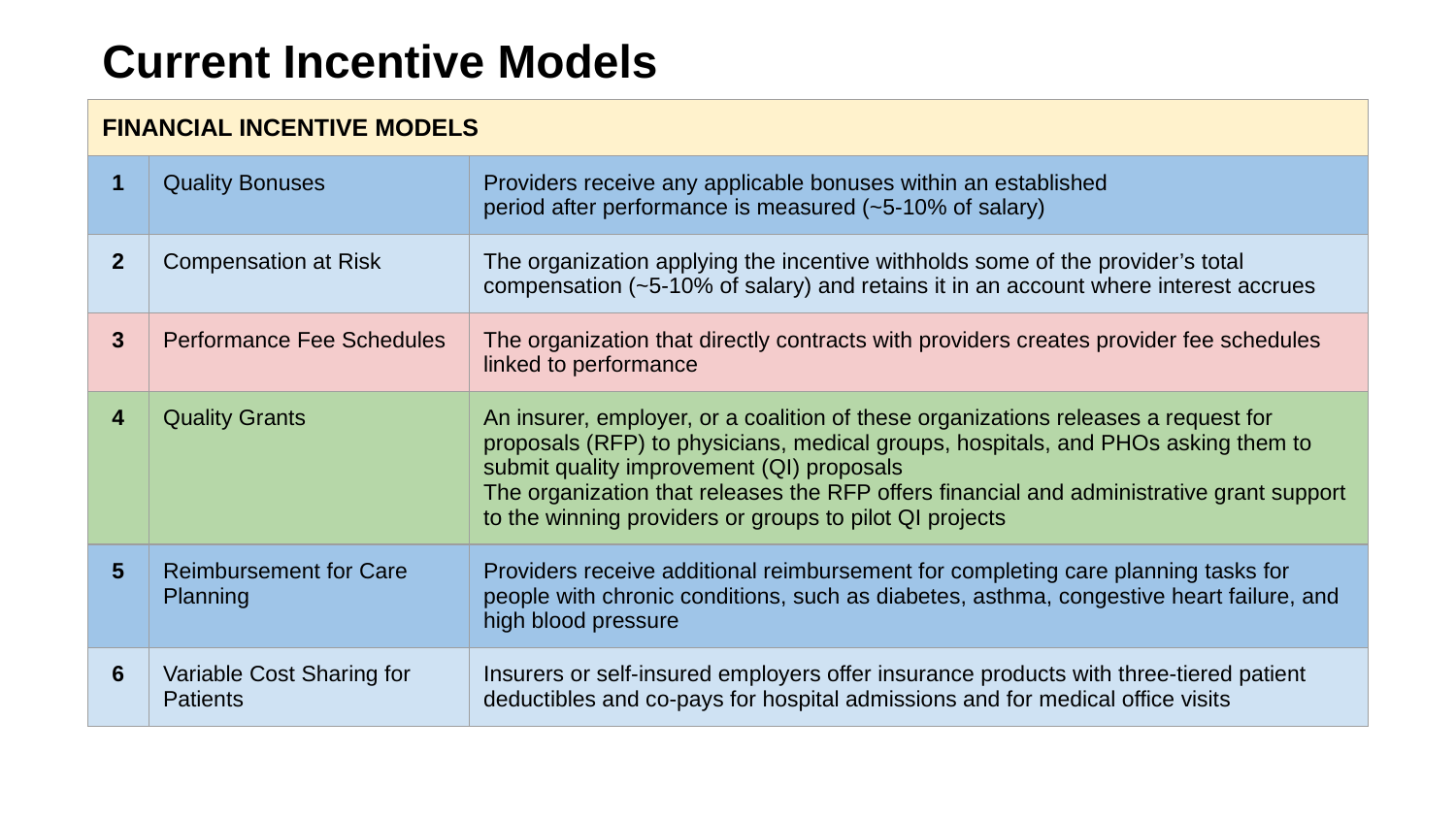

# Current Incentive Models
| FINANCIAL INCENTIVE MODELS |  |  |
| --- | --- | --- |
| 1 | Quality Bonuses | Providers receive any applicable bonuses within an established period after performance is measured (~5-10% of salary) |
| 2 | Compensation at Risk | The organization applying the incentive withholds some of the provider’s total compensation (~5-10% of salary) and retains it in an account where interest accrues |
| 3 | Performance Fee Schedules | The organization that directly contracts with providers creates provider fee schedules linked to performance |
| 4 | Quality Grants | An insurer, employer, or a coalition of these organizations releases a request for proposals (RFP) to physicians, medical groups, hospitals, and PHOs asking them to submit quality improvement (QI) proposals The organization that releases the RFP offers financial and administrative grant support to the winning providers or groups to pilot QI projects |
| 5 | Reimbursement for Care Planning | Providers receive additional reimbursement for completing care planning tasks for people with chronic conditions, such as diabetes, asthma, congestive heart failure, and high blood pressure |
| 6 | Variable Cost Sharing for Patients | Insurers or self-insured employers offer insurance products with three-tiered patient deductibles and co-pays for hospital admissions and for medical office visits |